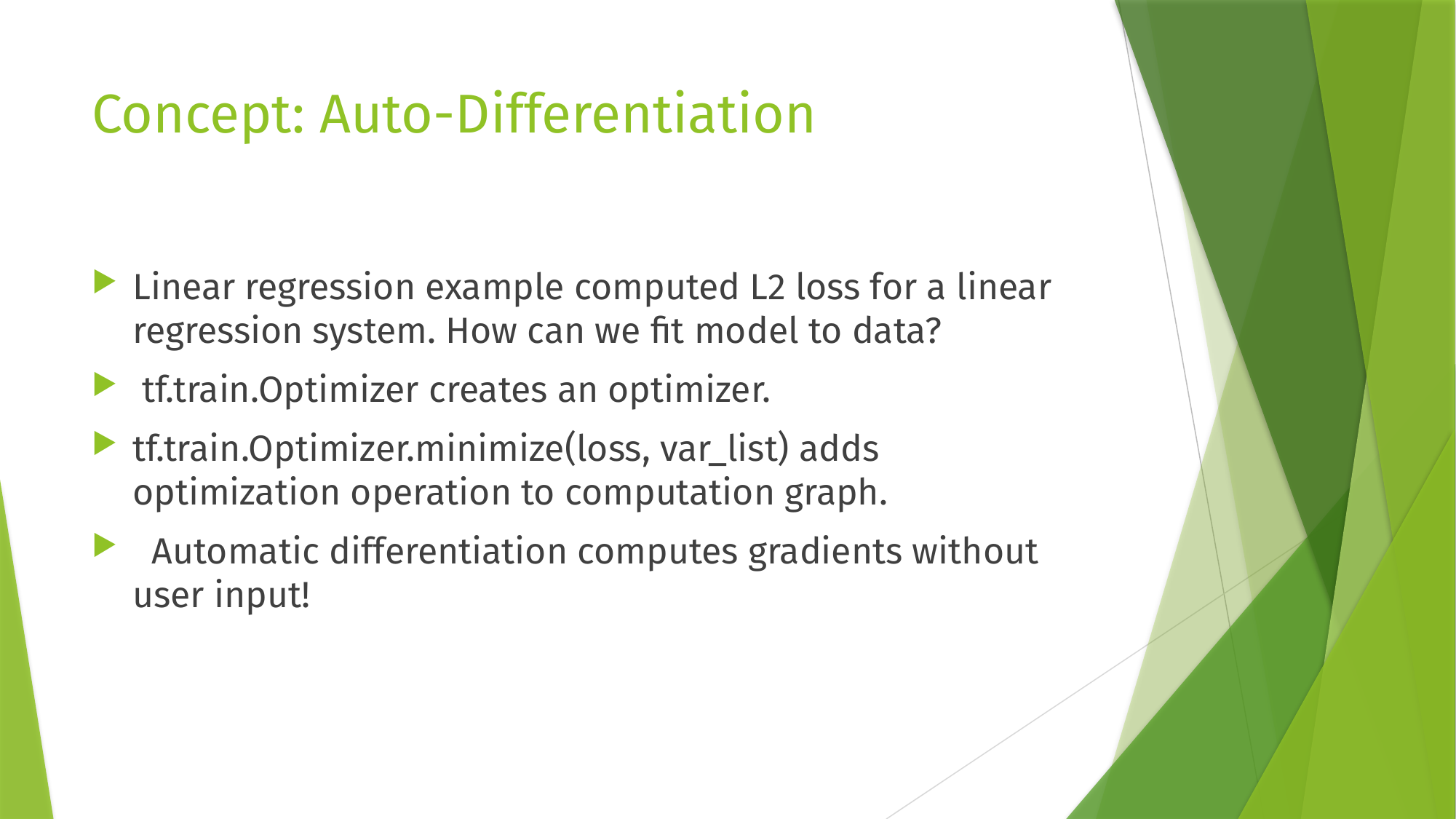

# Concept: Auto-Differentiation
Linear regression example computed L2 loss for a linear regression system. How can we fit model to data?
 tf.train.Optimizer creates an optimizer.
tf.train.Optimizer.minimize(loss, var_list) adds optimization operation to computation graph.
  Automatic differentiation computes gradients without user input!